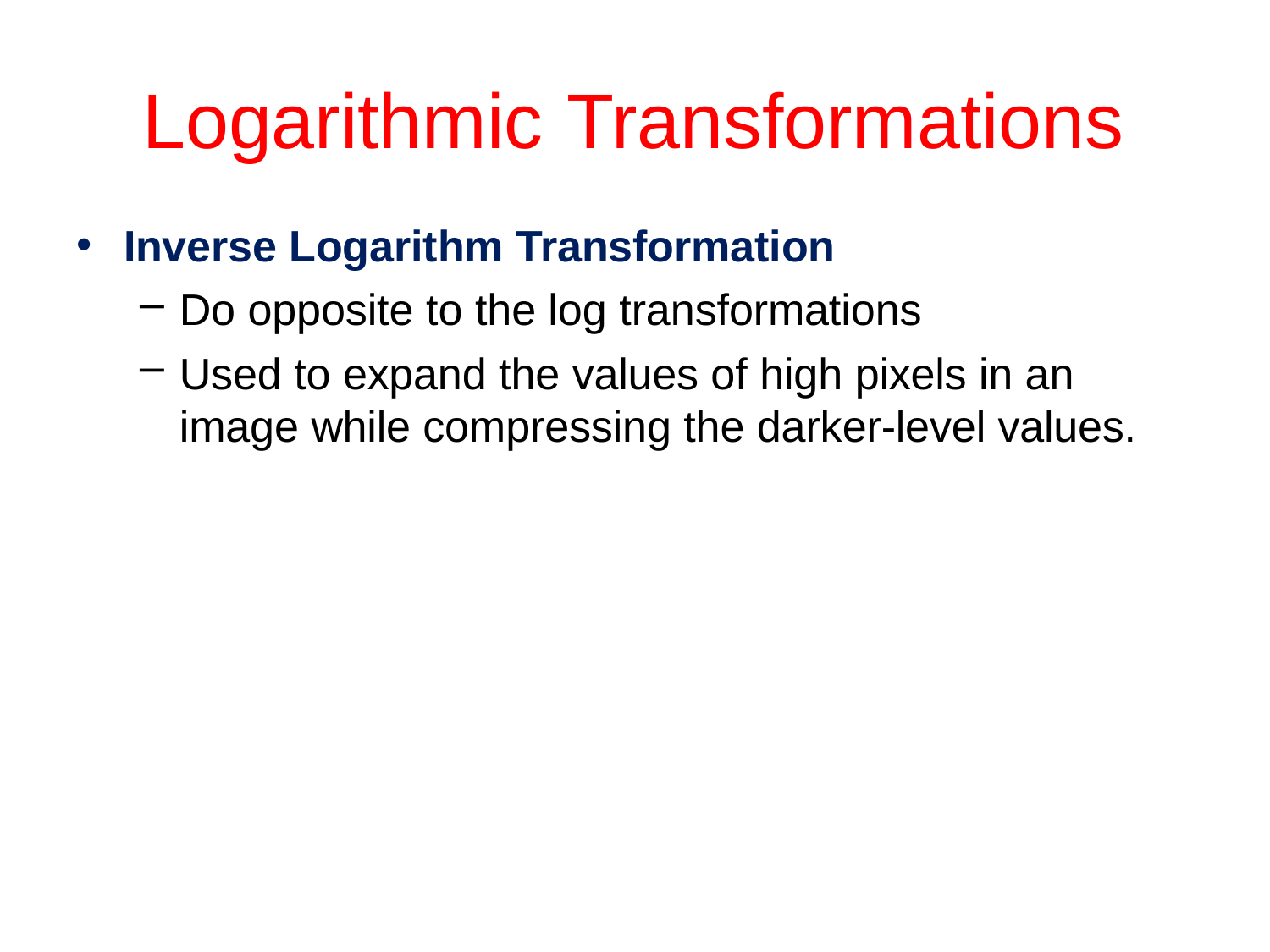

# Logarithmic	Transformations
Inverse Logarithm Transformation
Do opposite to the log transformations
Used to expand the values of high pixels in an  image while compressing the darker-level values.
•